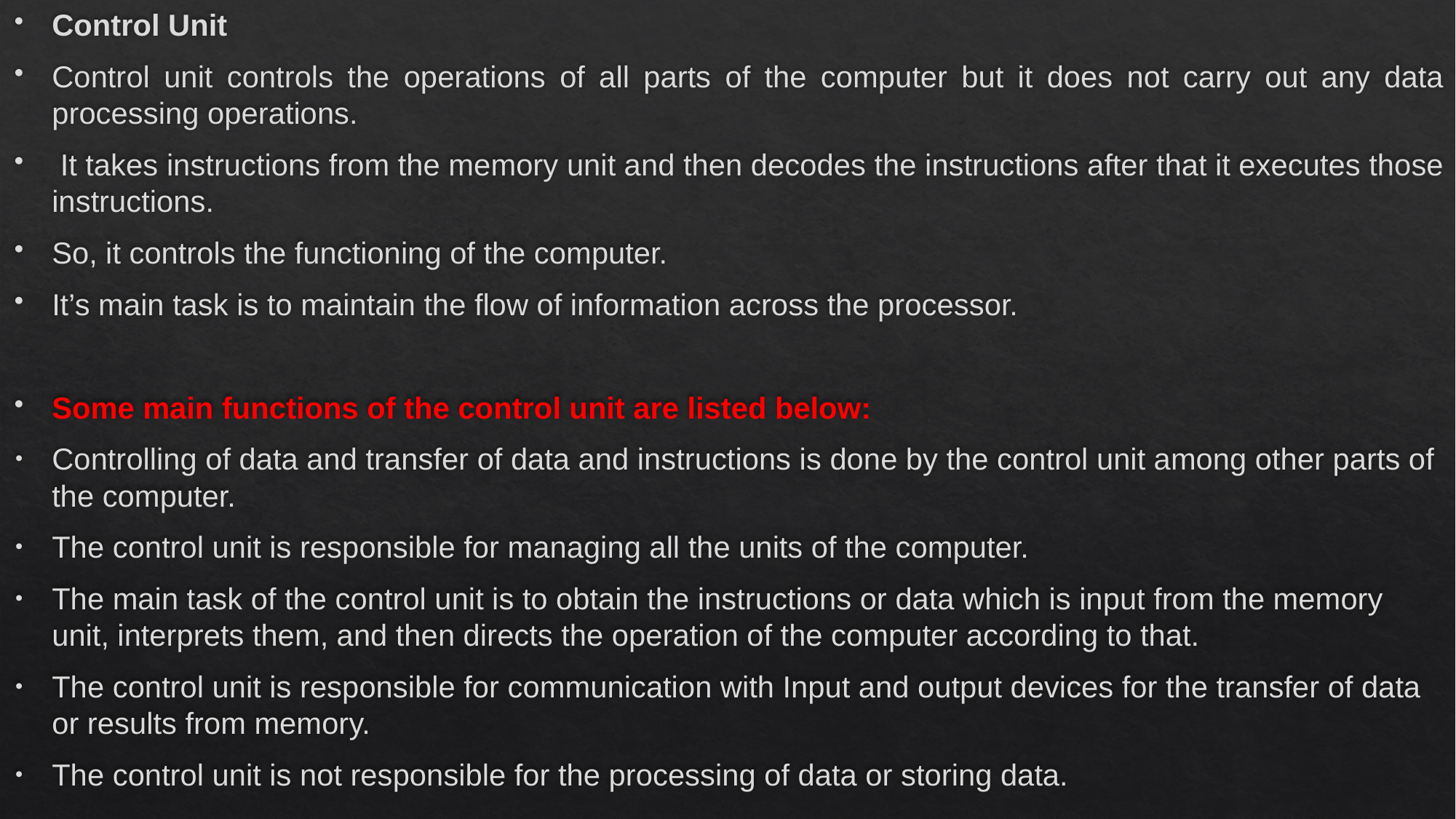

Control Unit
Control unit controls the operations of all parts of the computer but it does not carry out any data processing operations.
 It takes instructions from the memory unit and then decodes the instructions after that it executes those instructions.
So, it controls the functioning of the computer.
It’s main task is to maintain the flow of information across the processor.

Some main functions of the control unit are listed below:
Controlling of data and transfer of data and instructions is done by the control unit among other parts of the computer.
The control unit is responsible for managing all the units of the computer.
The main task of the control unit is to obtain the instructions or data which is input from the memory unit, interprets them, and then directs the operation of the computer according to that.
The control unit is responsible for communication with Input and output devices for the transfer of data or results from memory.
The control unit is not responsible for the processing of data or storing data.